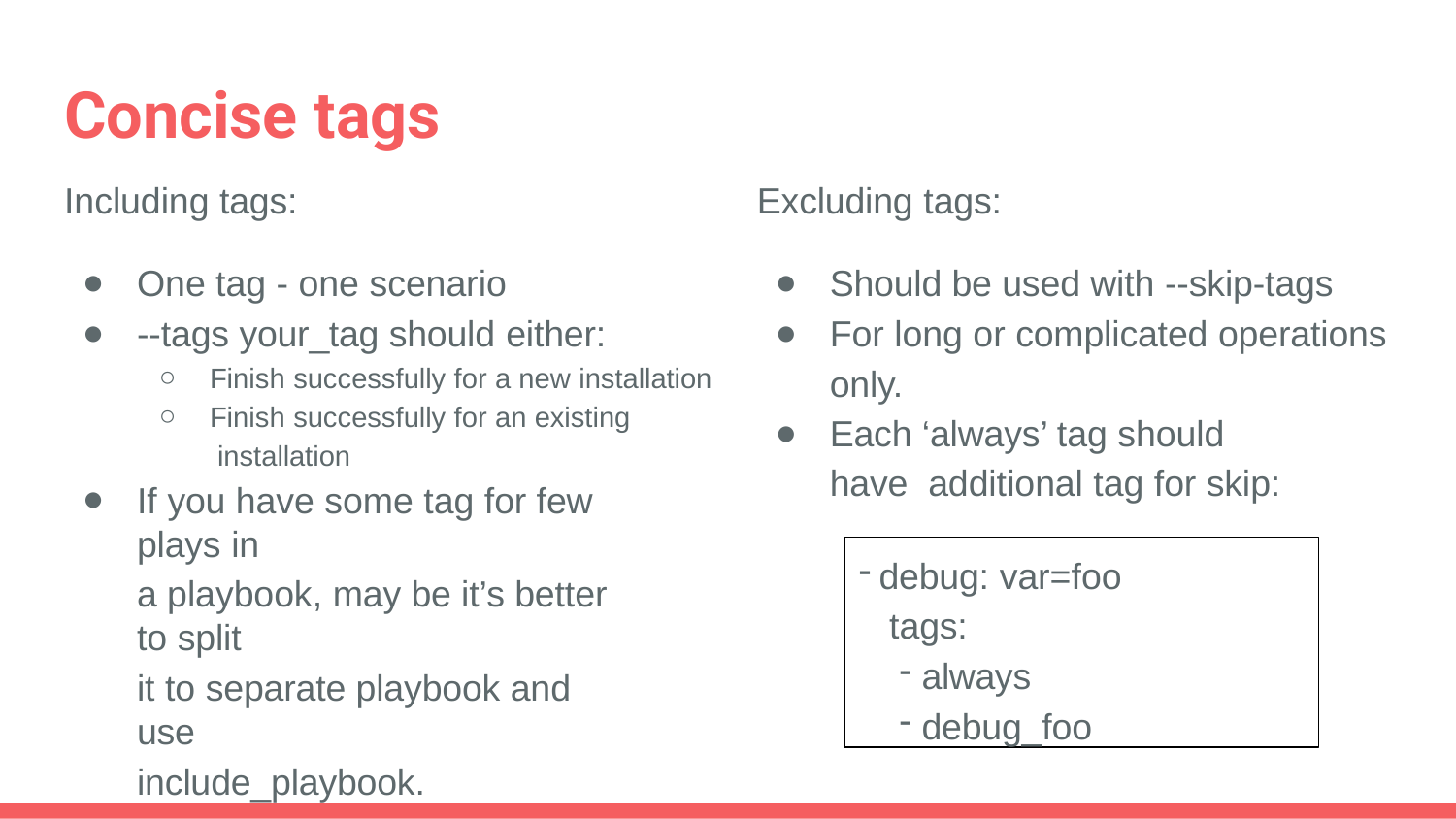

# Concise tags
Including tags:

One tag - one scenario
--tags your_tag should either:
Finish successfully for a new installation
Finish successfully for an existing  installation
If you have some tag for few plays in
a playbook, may be it’s better to split
it to separate playbook and use
include_playbook.
Excluding tags:

Should be used with --skip-tags
For long or complicated operations
only.
Each ‘always’ tag should have  additional tag for skip:
debug: var=foo  tags:
always
debug_foo